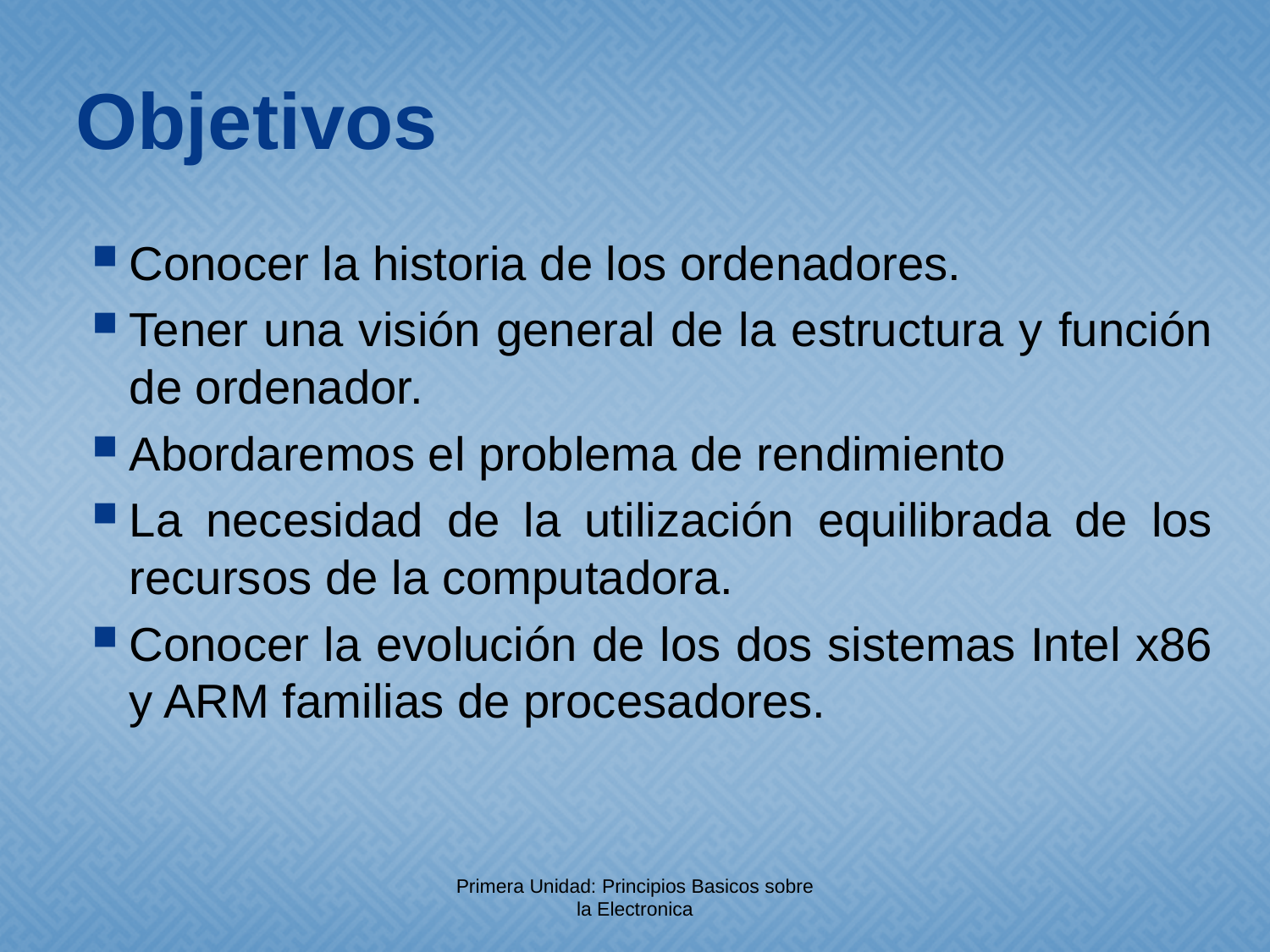

# Objetivos
Conocer la historia de los ordenadores.
Tener una visión general de la estructura y función de ordenador.
Abordaremos el problema de rendimiento
La necesidad de la utilización equilibrada de los recursos de la computadora.
Conocer la evolución de los dos sistemas Intel x86 y ARM familias de procesadores.
Primera Unidad: Principios Basicos sobre la Electronica